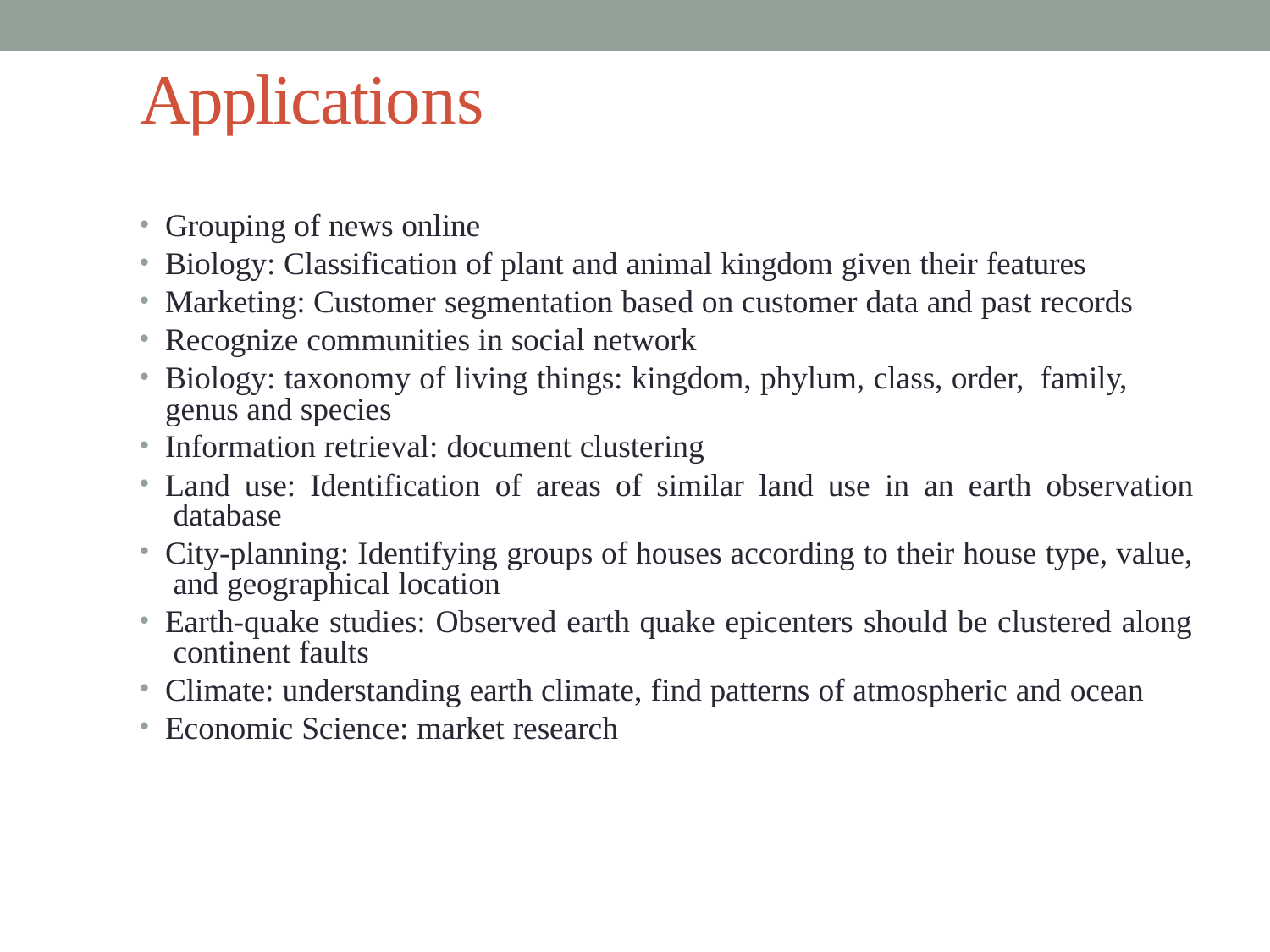

# Applications include

Grouping of news online
Biology: Classification of plant and animal kingdom given their features
Marketing: Customer segmentation based on customer data and past records
Recognize communities in social network
Biology: taxonomy of living things: kingdom, phylum, class, order, family,  genus and species
Information retrieval: document clustering
Land use: Identification of areas of similar land use in an earth observation  database
City-planning: Identifying groups of houses according to their house type, value,  and geographical location
Earth-quake studies: Observed earth quake epicenters should be clustered along  continent faults
Climate: understanding earth climate, find patterns of atmospheric and ocean
Economic Science: market research